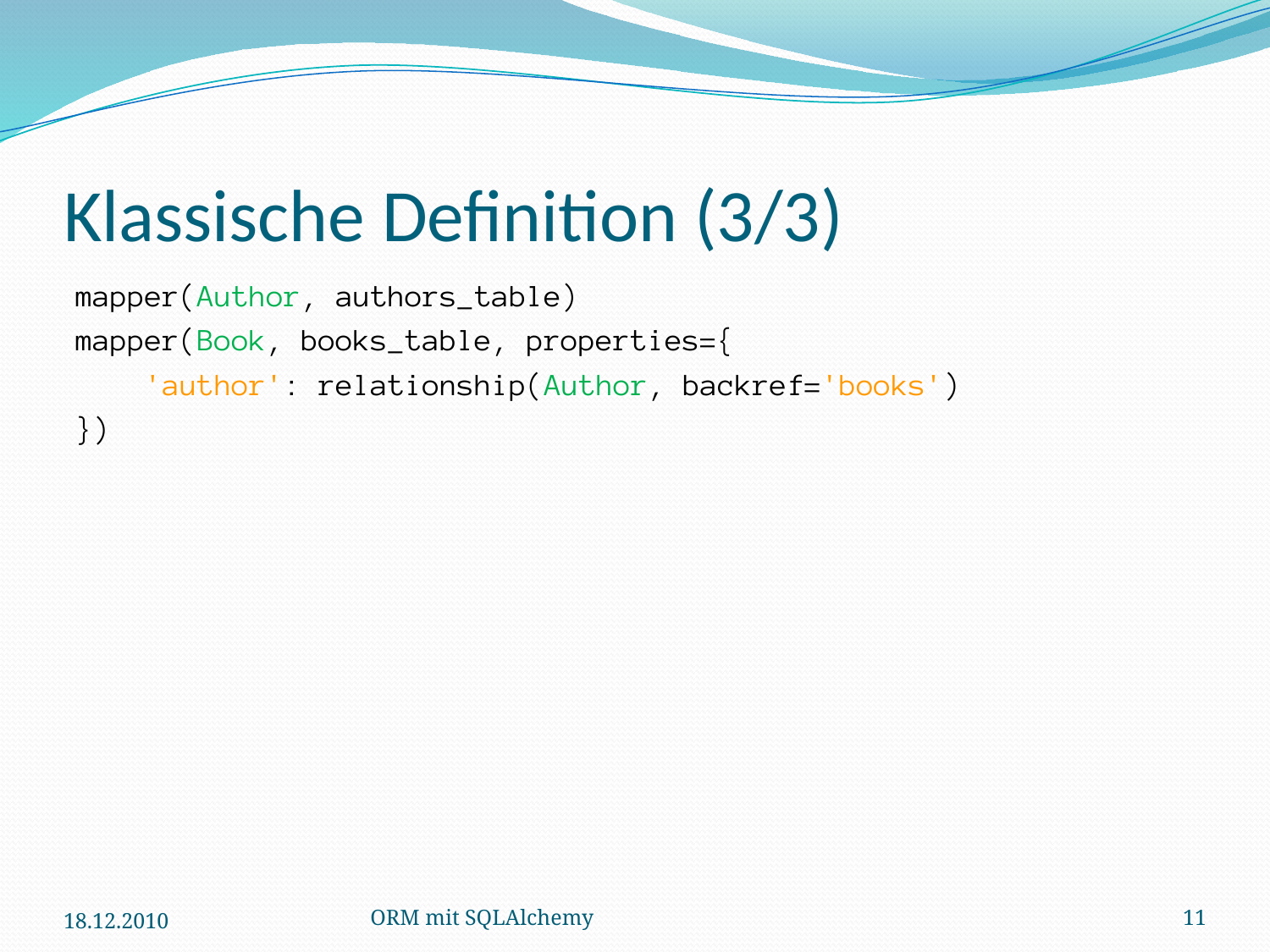

# Klassische Definition (3/3)
mapper(Author, authors_table)
mapper(Book, books_table, properties={
    'author': relationship(Author, backref='books')
})
18.12.2010
ORM mit SQLAlchemy
11